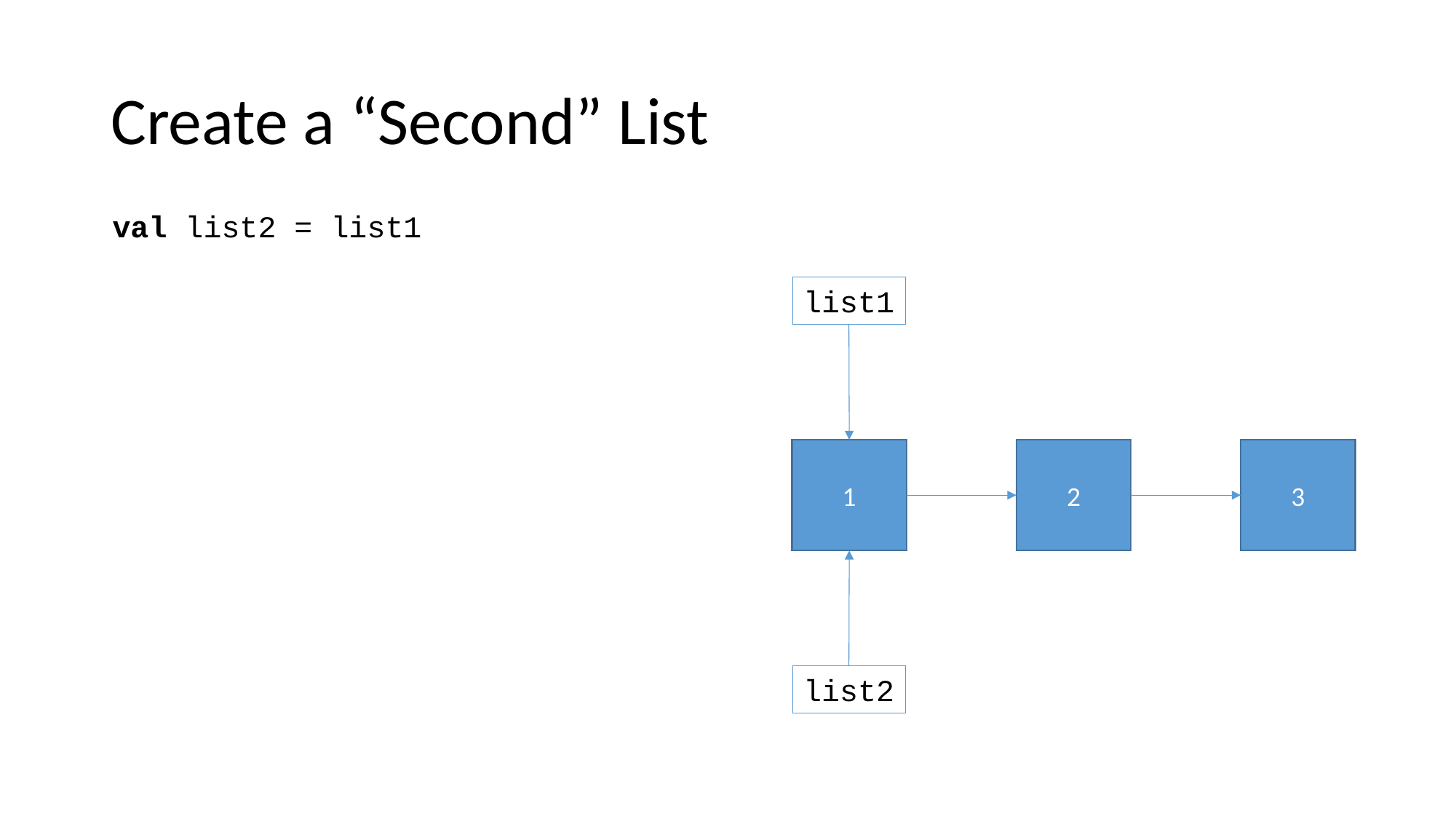

# Create a “Second” List
val list2 = list1
list1
1
2
3
list2